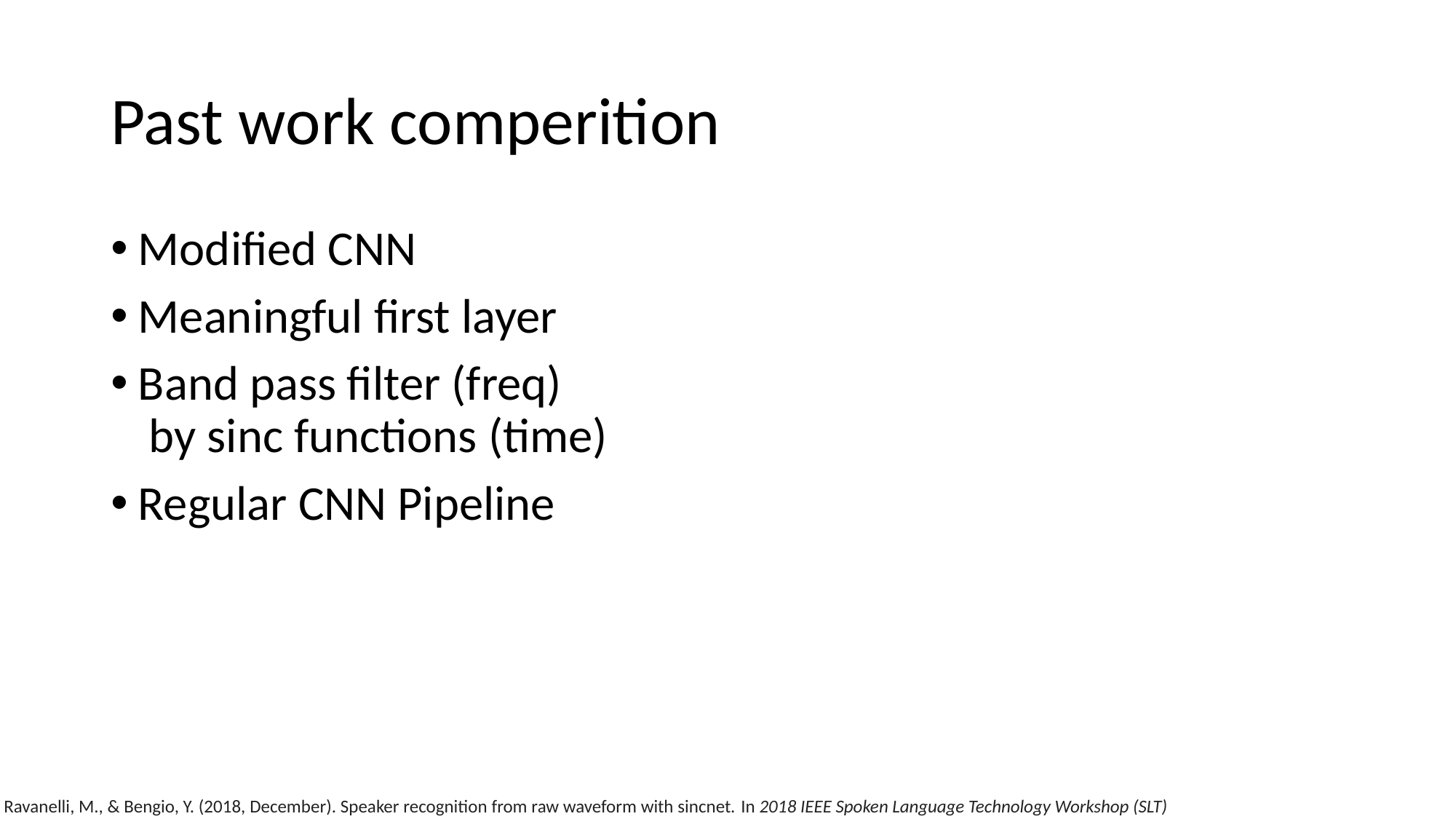

# Past work comperition
Modified CNN
Meaningful first layer
Band pass filter (freq)
 by sinc functions (time)
Regular CNN Pipeline

Ravanelli, M., & Bengio, Y. (2018, December). Speaker recognition from raw waveform with sincnet. In 2018 IEEE Spoken Language Technology Workshop (SLT)